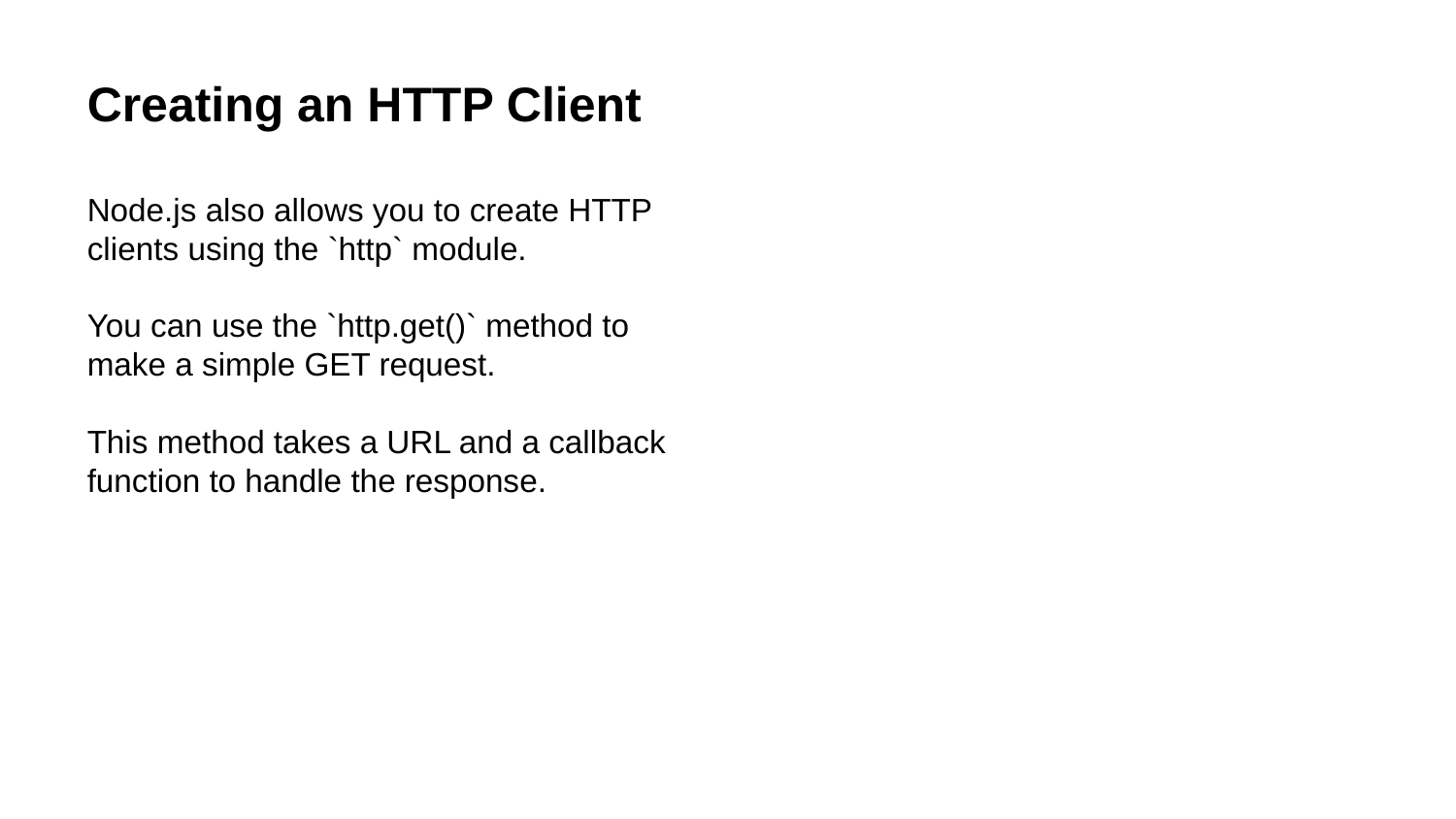

Creating an HTTP Client
Node.js also allows you to create HTTP clients using the `http` module.

You can use the `http.get()` method to make a simple GET request.

This method takes a URL and a callback function to handle the response.